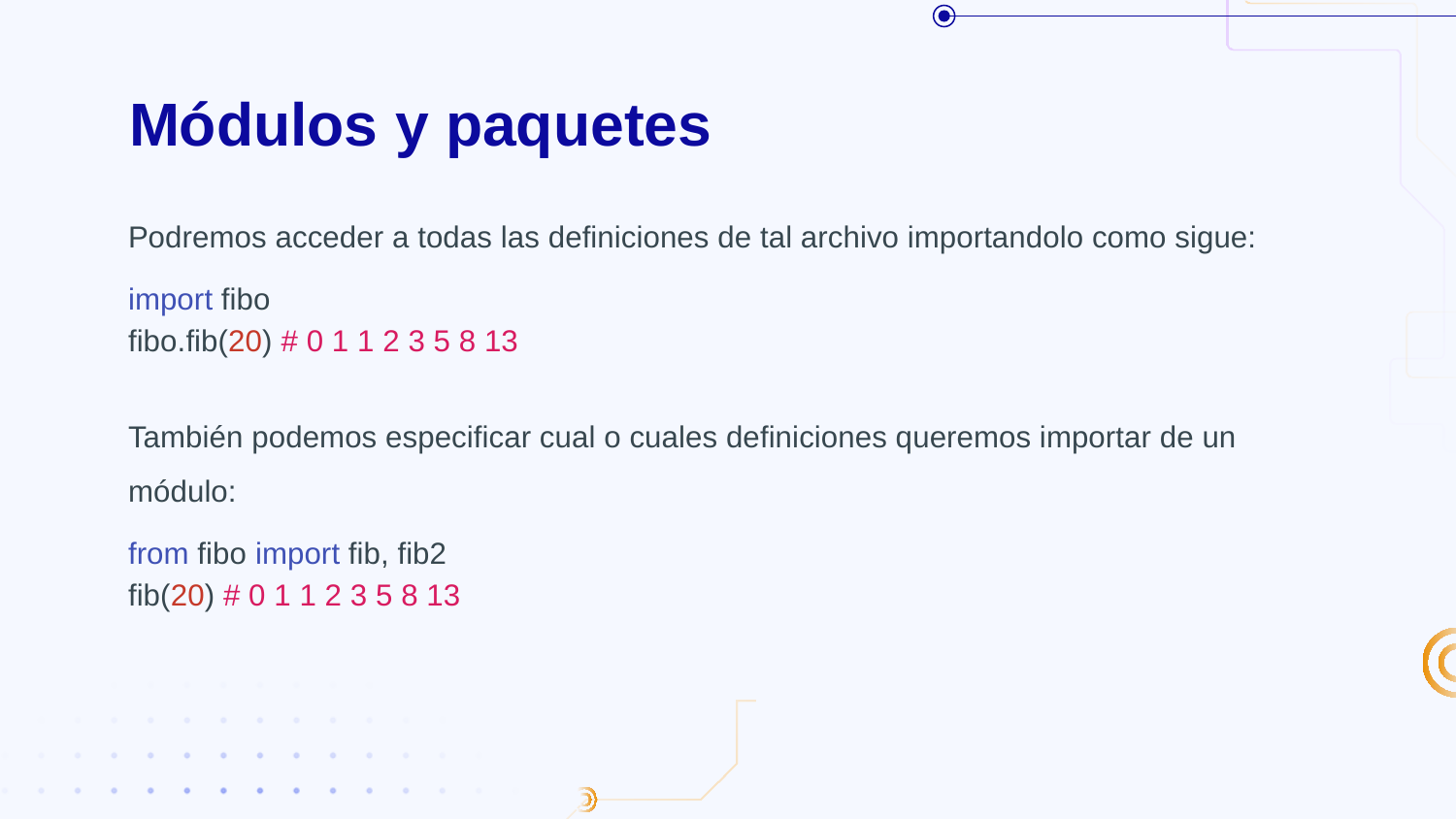

# Módulos y paquetes
Podremos acceder a todas las definiciones de tal archivo importandolo como sigue:
import fibo
fibo.fib(20) # 0 1 1 2 3 5 8 13

También podemos especificar cual o cuales definiciones queremos importar de un módulo:
from fibo import fib, fib2
fib(20) # 0 1 1 2 3 5 8 13